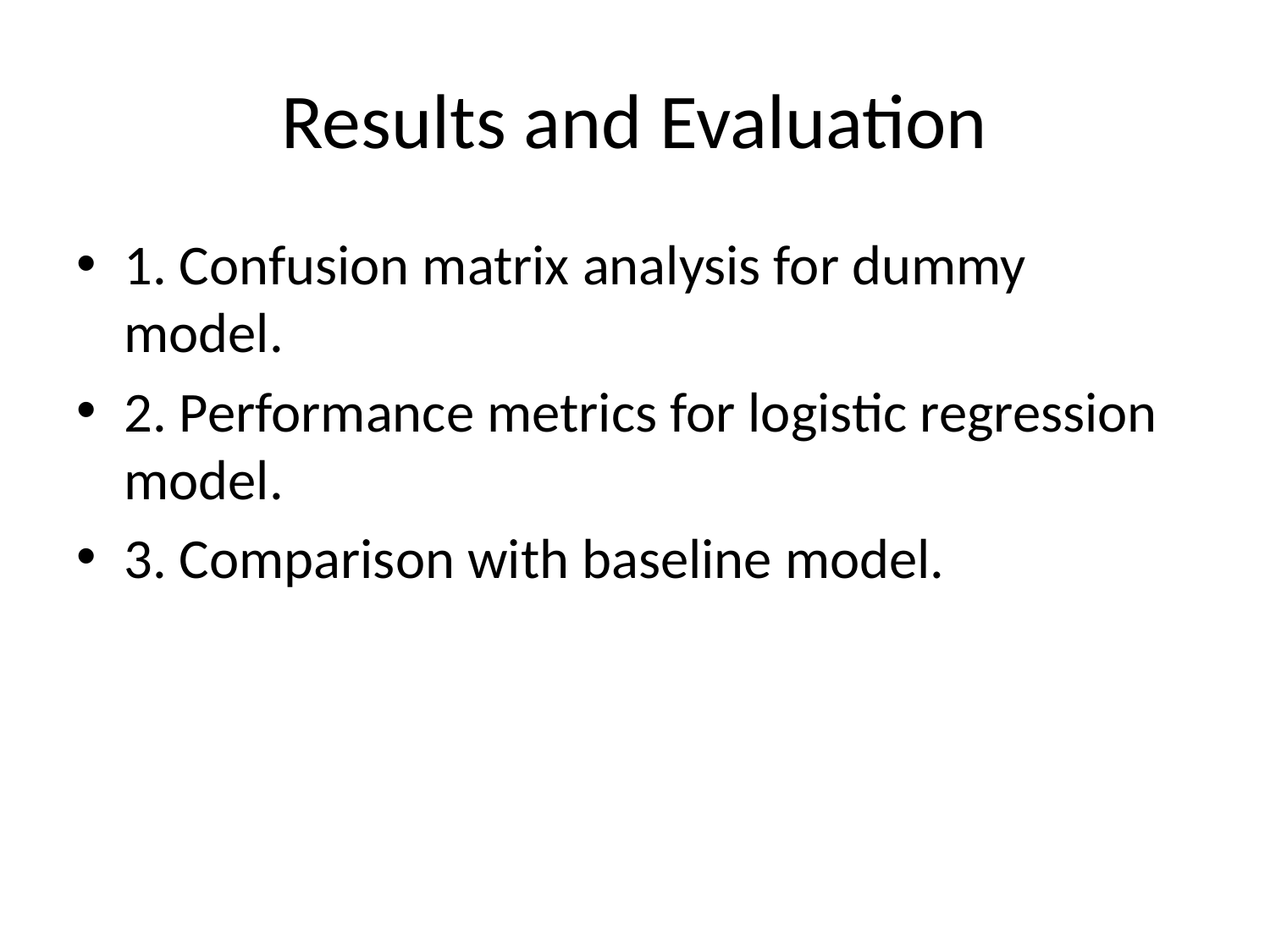

# Results and Evaluation
1. Confusion matrix analysis for dummy model.
2. Performance metrics for logistic regression model.
3. Comparison with baseline model.